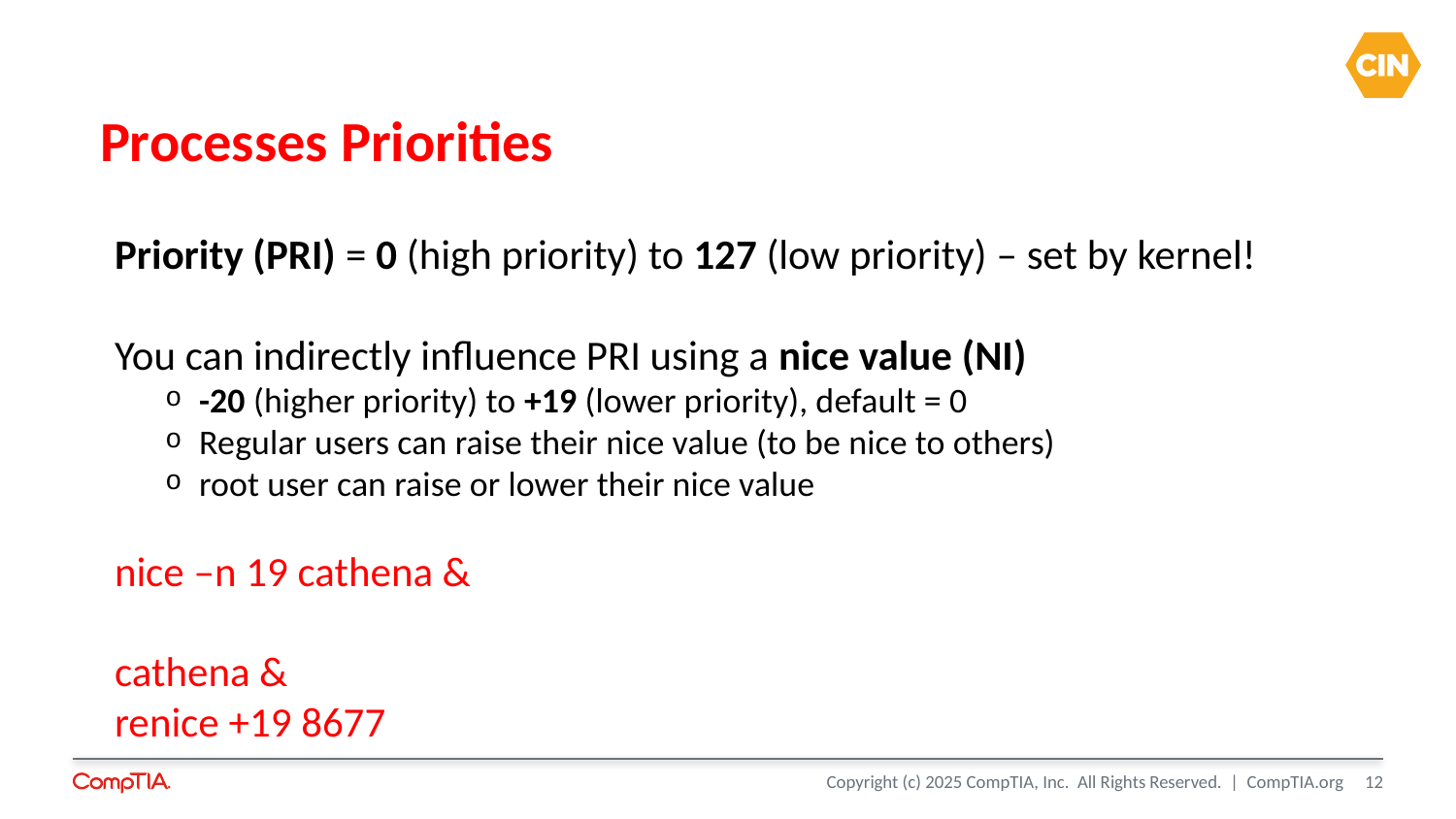

# Processes Priorities
Priority (PRI) = 0 (high priority) to 127 (low priority) – set by kernel!
You can indirectly influence PRI using a nice value (NI)
-20 (higher priority) to +19 (lower priority), default = 0
Regular users can raise their nice value (to be nice to others)
root user can raise or lower their nice value
nice –n 19 cathena &
cathena &
renice +19 8677
12